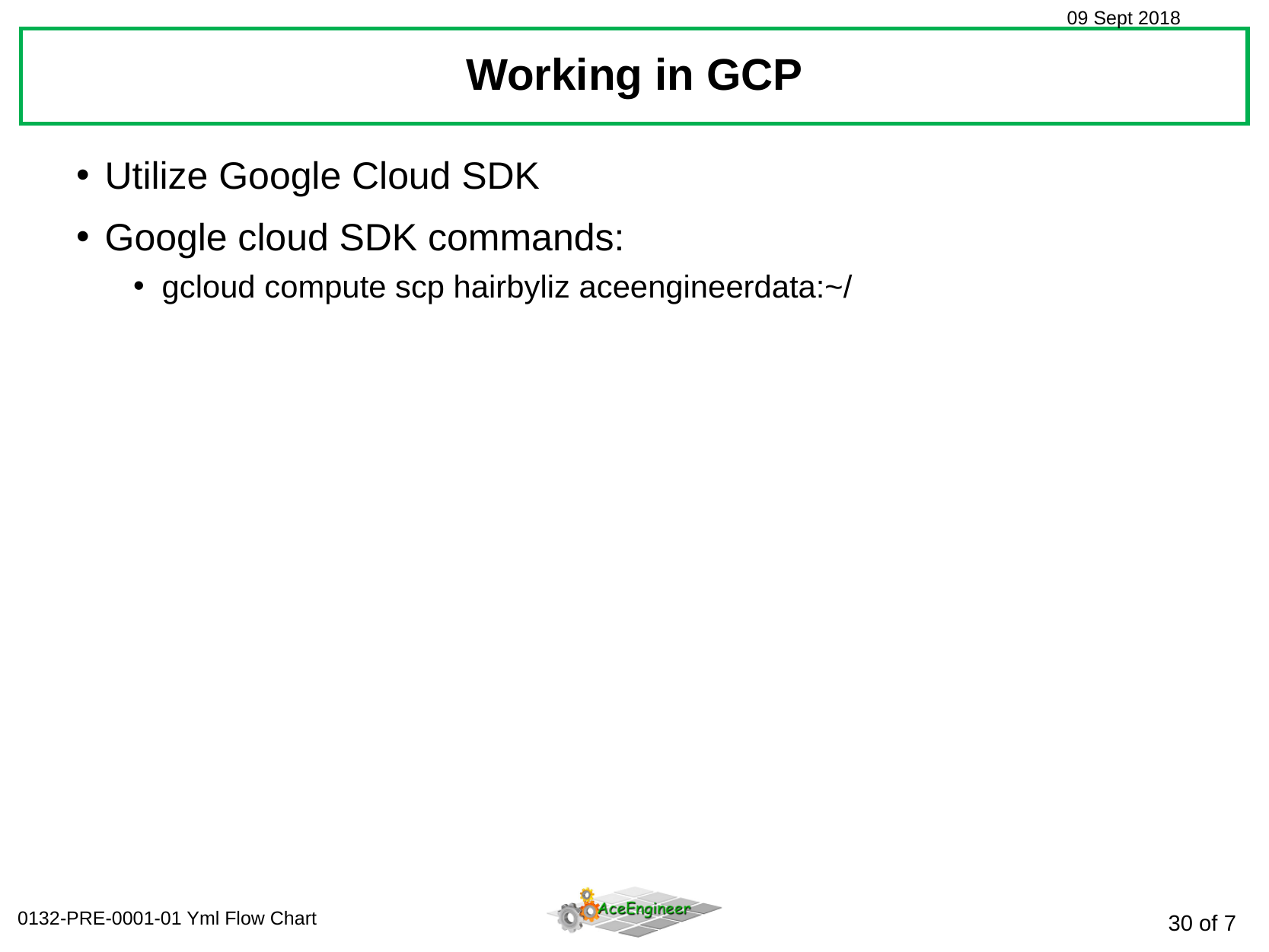

Working in GCP
Utilize Google Cloud SDK
Google cloud SDK commands:
gcloud compute scp hairbyliz aceengineerdata:~/